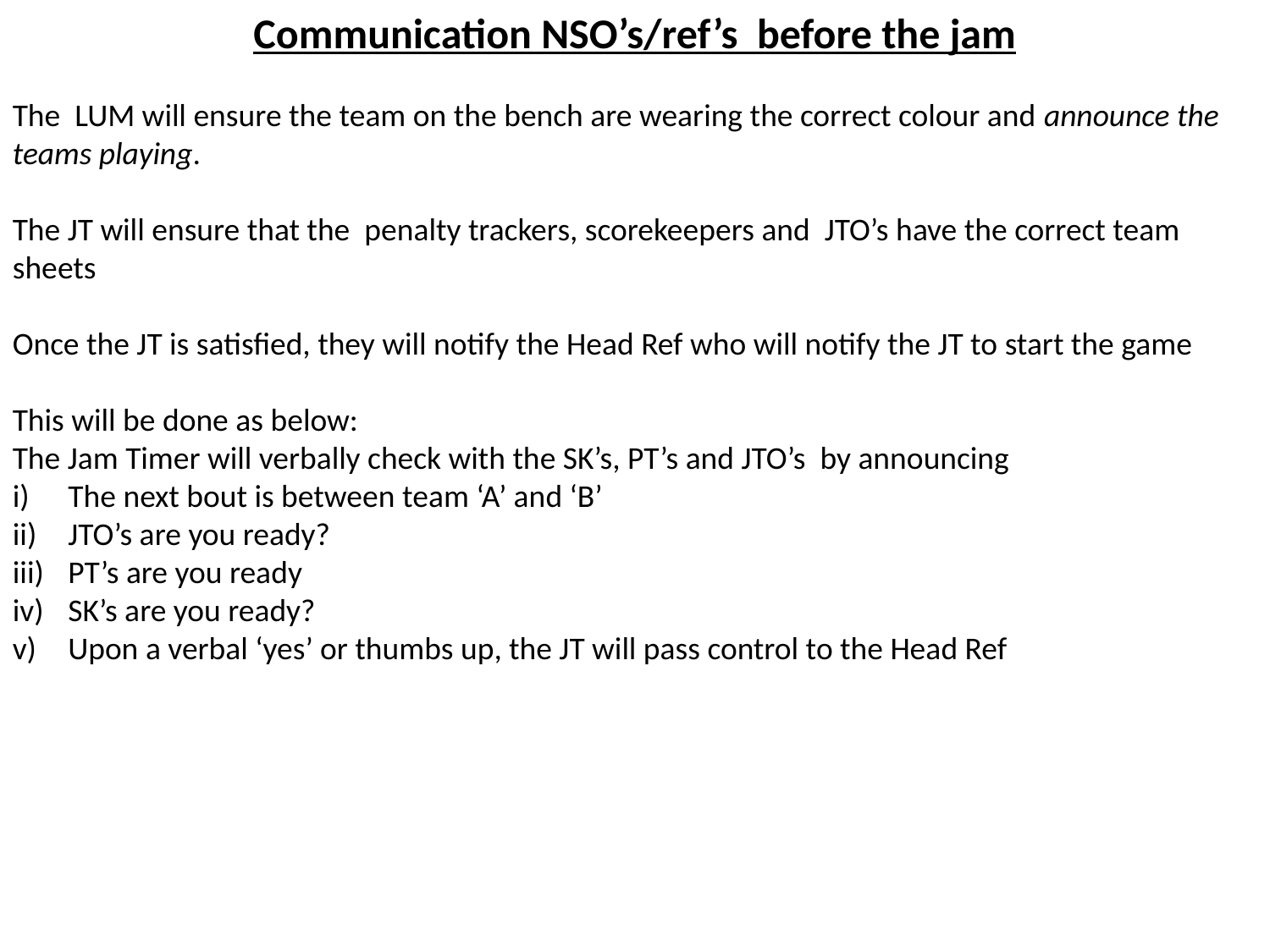

Communication NSO’s/ref’s  before the jam

The  LUM will ensure the team on the bench are wearing the correct colour and announce the teams playing.

The JT will ensure that the  penalty trackers, scorekeepers and  JTO’s have the correct team sheets

Once the JT is satisfied, they will notify the Head Ref who will notify the JT to start the game
This will be done as below:
The Jam Timer will verbally check with the SK’s, PT’s and JTO’s  by announcing
The next bout is between team ‘A’ and ‘B’
JTO’s are you ready?
PT’s are you ready
SK’s are you ready?
Upon a verbal ‘yes’ or thumbs up, the JT will pass control to the Head Ref